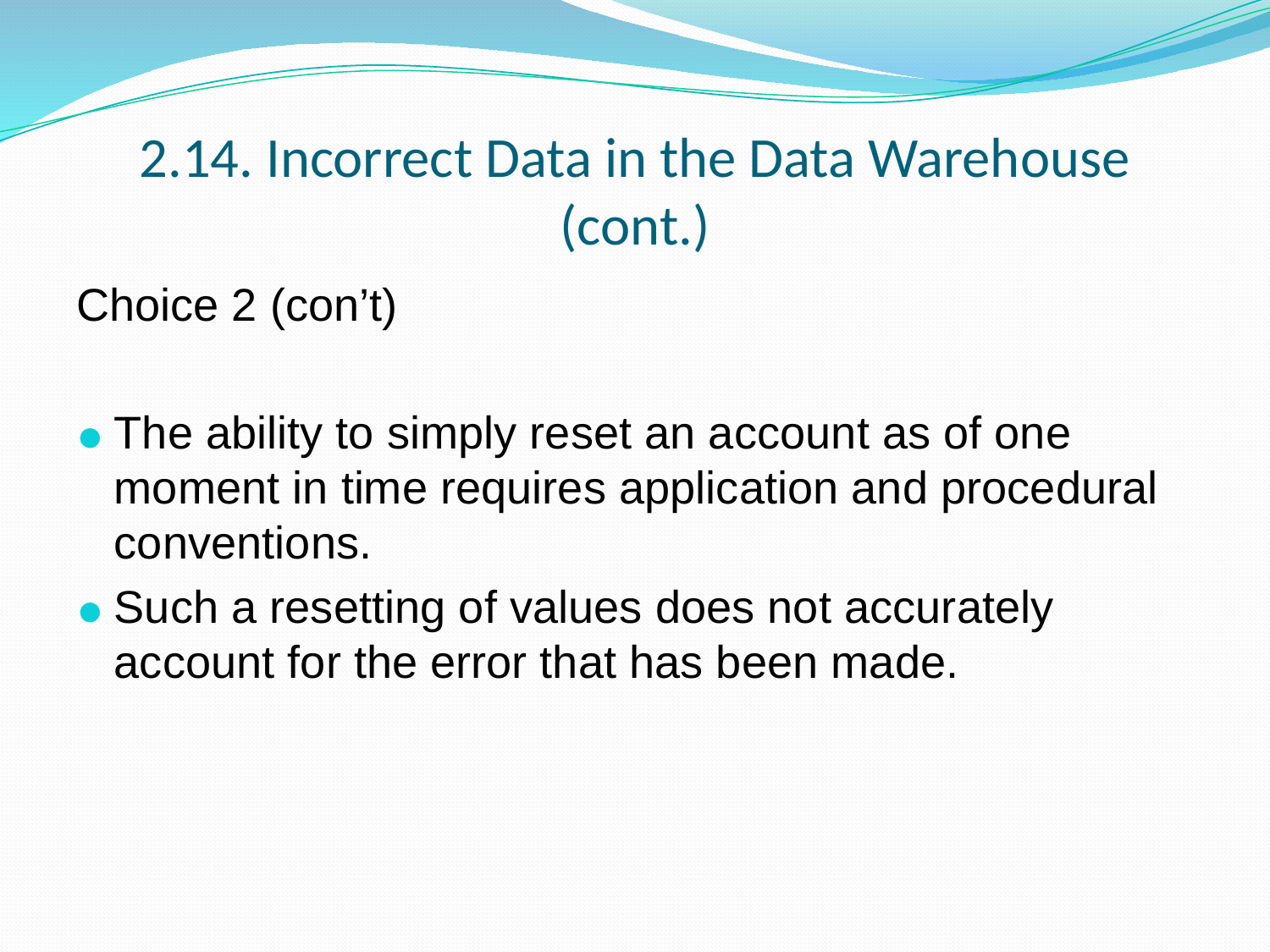

# 2.14. Incorrect Data in the Data Warehouse (cont.)
Choice 2 (con’t)

The ability to simply reset an account as of one moment in time requires application and procedural conventions.
Such a resetting of values does not accurately account for the error that has been made.